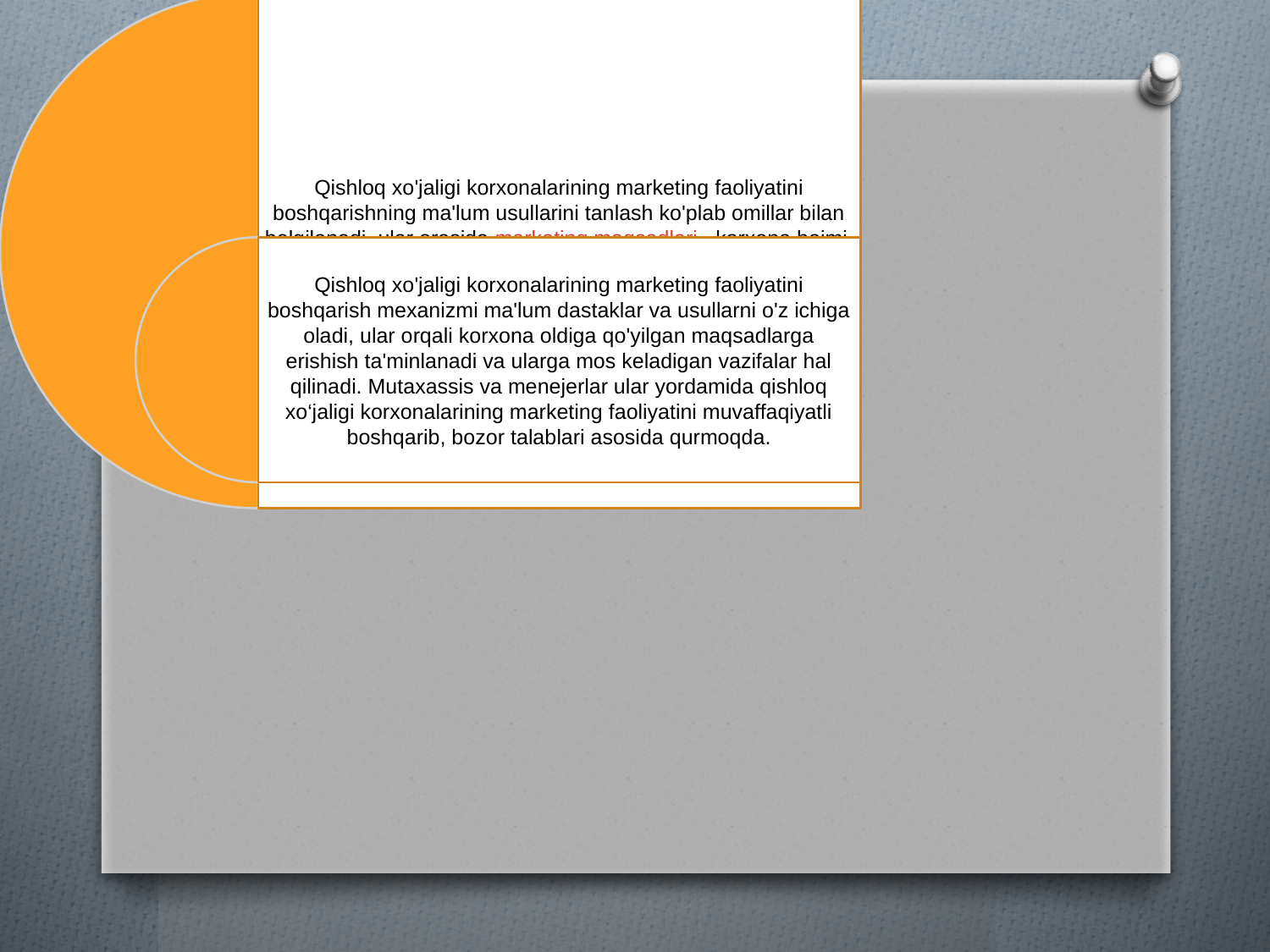

Qishloq xo'jaligi korxonalarining marketing faoliyatini boshqarishning ma'lum usullarini tanlash ko'plab omillar bilan belgilanadi, ular orasida marketing maqsadlari , korxona hajmi, mulkchilik va boshqaruv shakllari, resurslarning mavjudligi, kadrlar tayyorlash, bozor sharoitlari alohida rol o'ynaydi. , agrosanoat kompleksiga oid davlat siyosati va boshqalar.
Qishloq xo'jaligi korxonalarining marketing faoliyatini boshqarish mexanizmi ma'lum dastaklar va usullarni o'z ichiga oladi, ular orqali korxona oldiga qo'yilgan maqsadlarga erishish ta'minlanadi va ularga mos keladigan vazifalar hal qilinadi. Mutaxassis va menejerlar ular yordamida qishloq xo‘jaligi korxonalarining marketing faoliyatini muvaffaqiyatli boshqarib, bozor talablari asosida qurmoqda.